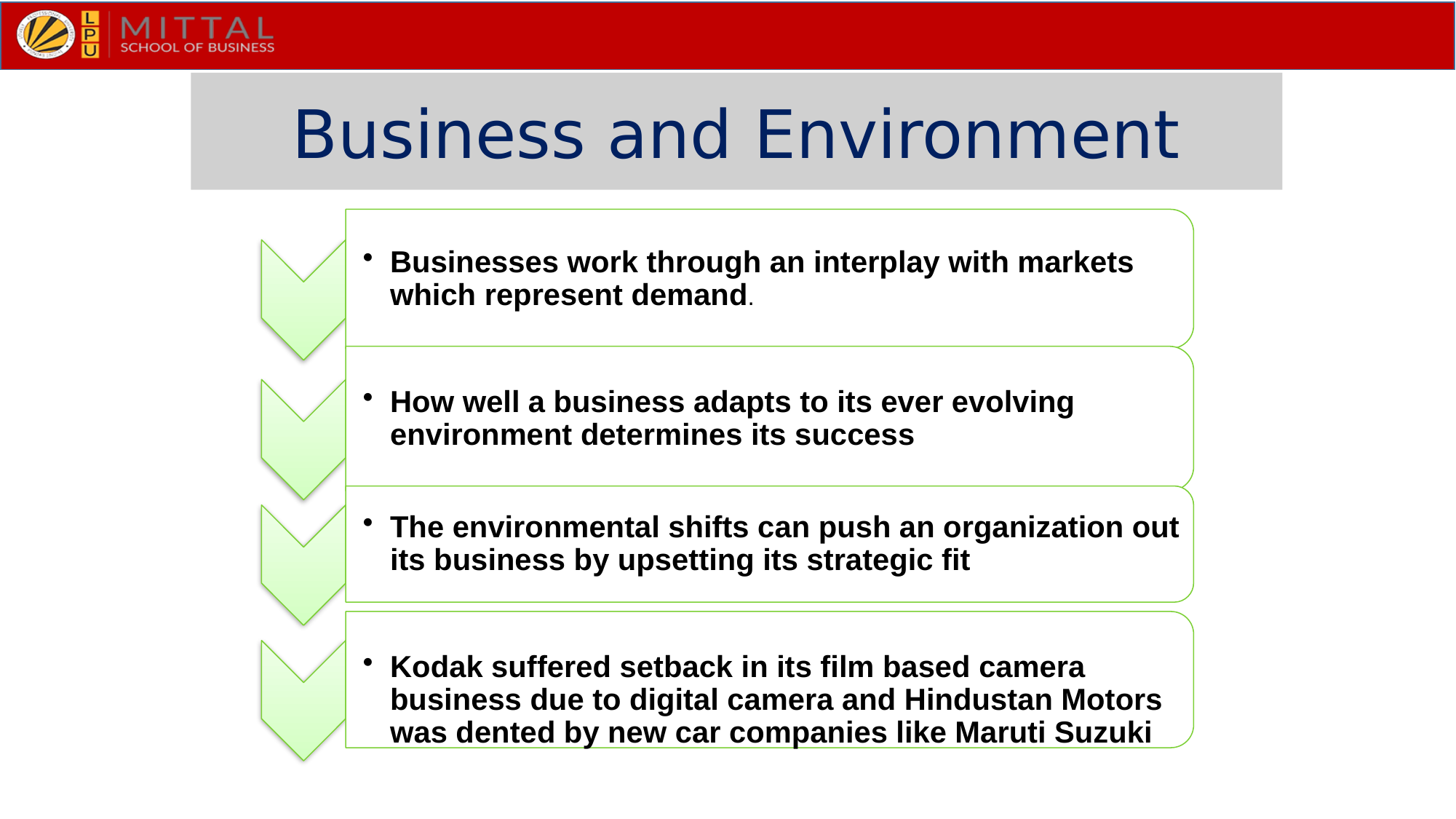

Business and Environment
Businesses work through an interplay with markets which represent demand.

How well a business adapts to its ever evolving environment determines its success

The environmental shifts can push an organization out its business by upsetting its strategic fit

Kodak suffered setback in its film based camera business due to digital camera and Hindustan Motors was dented by new car companies like Maruti Suzuki